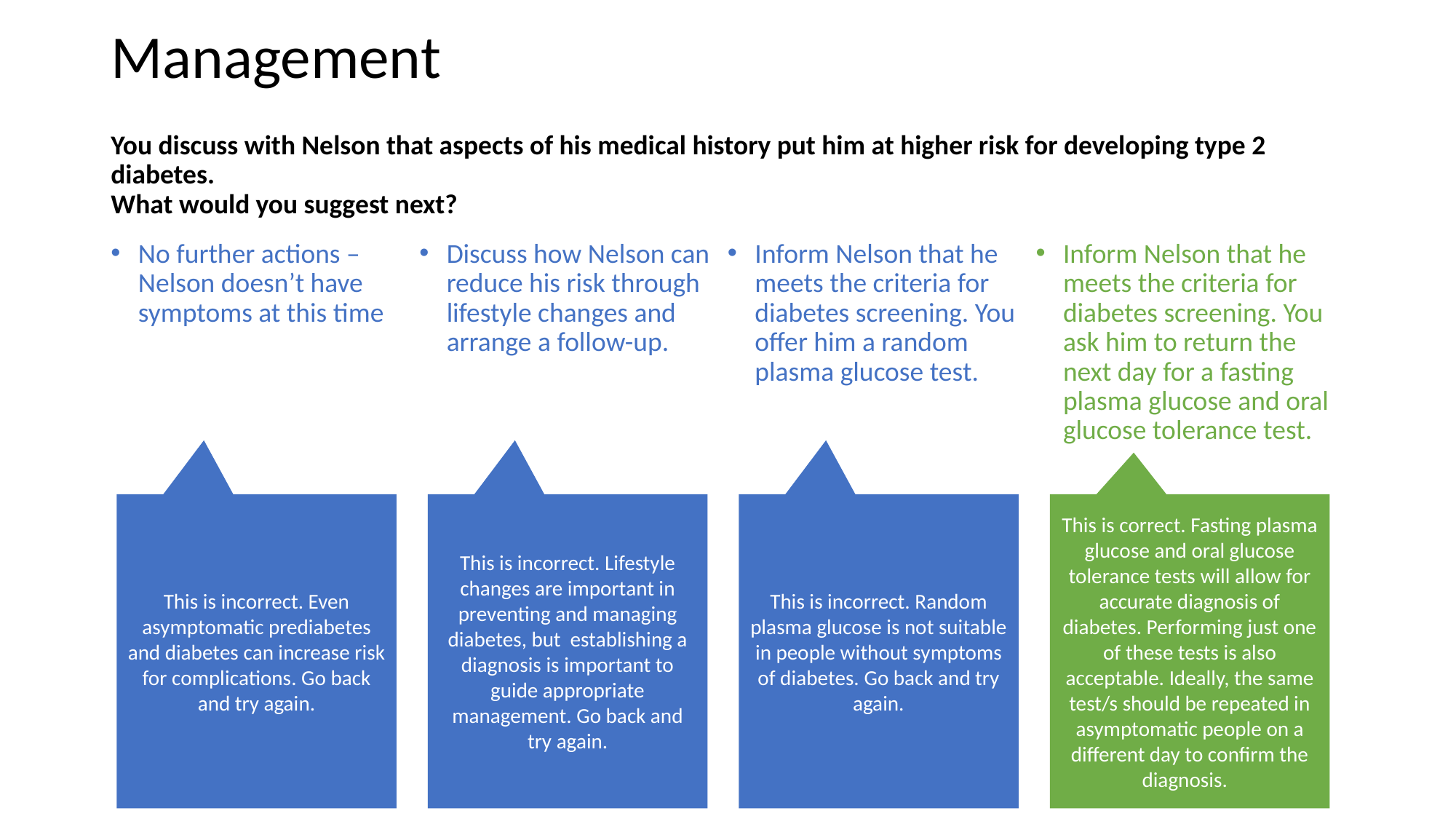

# Management You discuss with Nelson that aspects of his medical history put him at higher risk for developing type 2 diabetes. What would you suggest next?
No further actions – Nelson doesn’t have symptoms at this time

Discuss how Nelson can reduce his risk through lifestyle changes and arrange a follow-up.

Inform Nelson that he meets the criteria for diabetes screening. You offer him a random plasma glucose test.

Inform Nelson that he meets the criteria for diabetes screening. You ask him to return the next day for a fasting plasma glucose and oral glucose tolerance test.

This is incorrect. Even asymptomatic prediabetes and diabetes can increase risk for complications. Go back and try again.
This is incorrect. Lifestyle changes are important in preventing and managing diabetes, but  establishing a diagnosis is important to guide appropriate management. Go back and try again.
This is incorrect. Random plasma glucose is not suitable in people without symptoms of diabetes. Go back and try again.
This is correct. Fasting plasma glucose and oral glucose tolerance tests will allow for accurate diagnosis of diabetes. Performing just one of these tests is also acceptable. Ideally, the same test/s should be repeated in asymptomatic people on a different day to confirm the diagnosis.